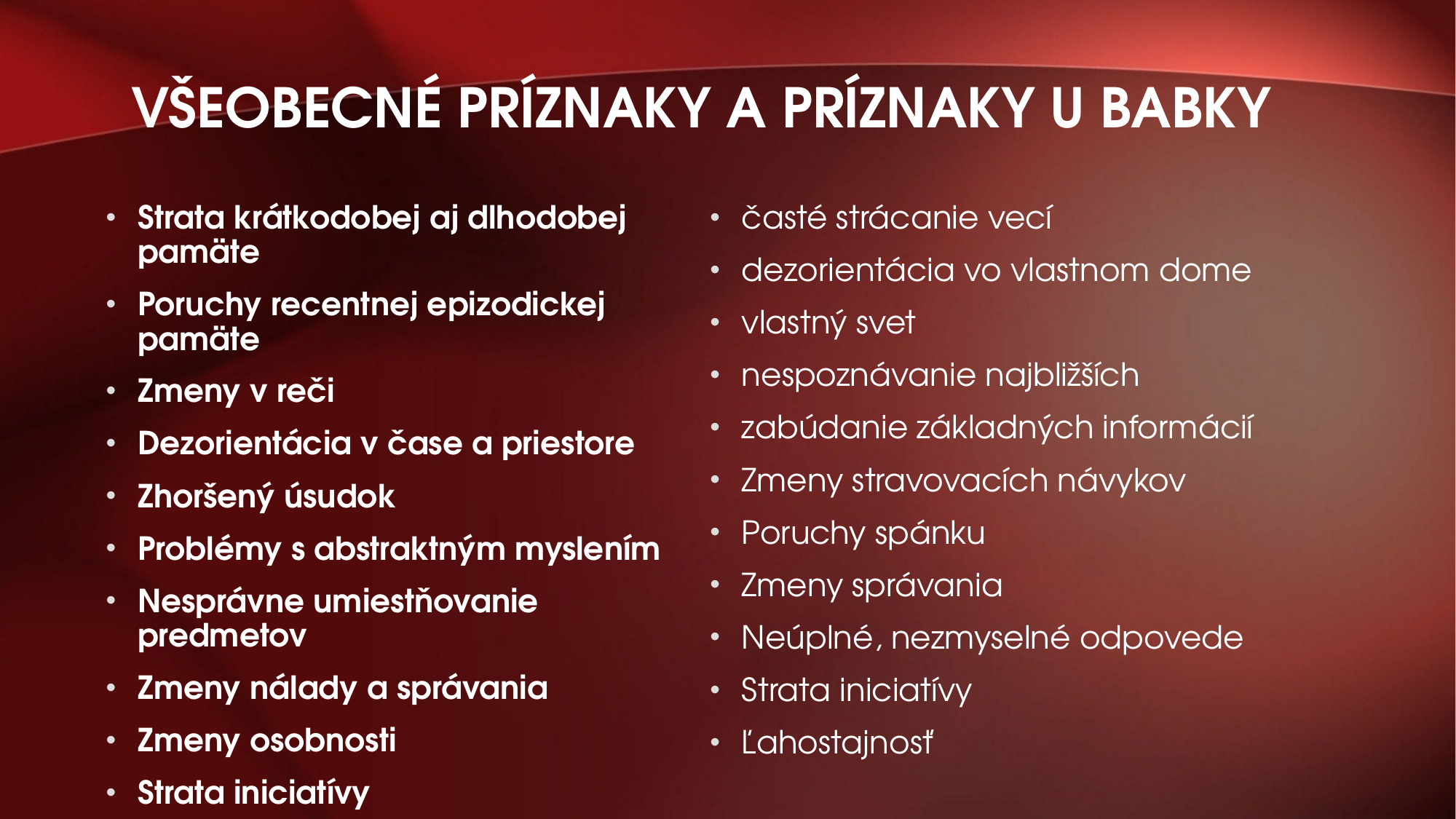

# Všeobecné príznaky a Príznaky u babky
Strata krátkodobej aj dlhodobej pamäte
Poruchy recentnej epizodickej pamäte
Zmeny v reči
Dezorientácia v čase a priestore
Zhoršený úsudok
Problémy s abstraktným myslením
Nesprávne umiestňovanie predmetov
Zmeny nálady a správania
Zmeny osobnosti
Strata iniciatívy
časté strácanie vecí
dezorientácia vo vlastnom dome
vlastný svet
nespoznávanie najbližších
zabúdanie základných informácií
Zmeny stravovacích návykov
Poruchy spánku
Zmeny správania
Neúplné, nezmyselné odpovede
Strata iniciatívy
Ľahostajnosť